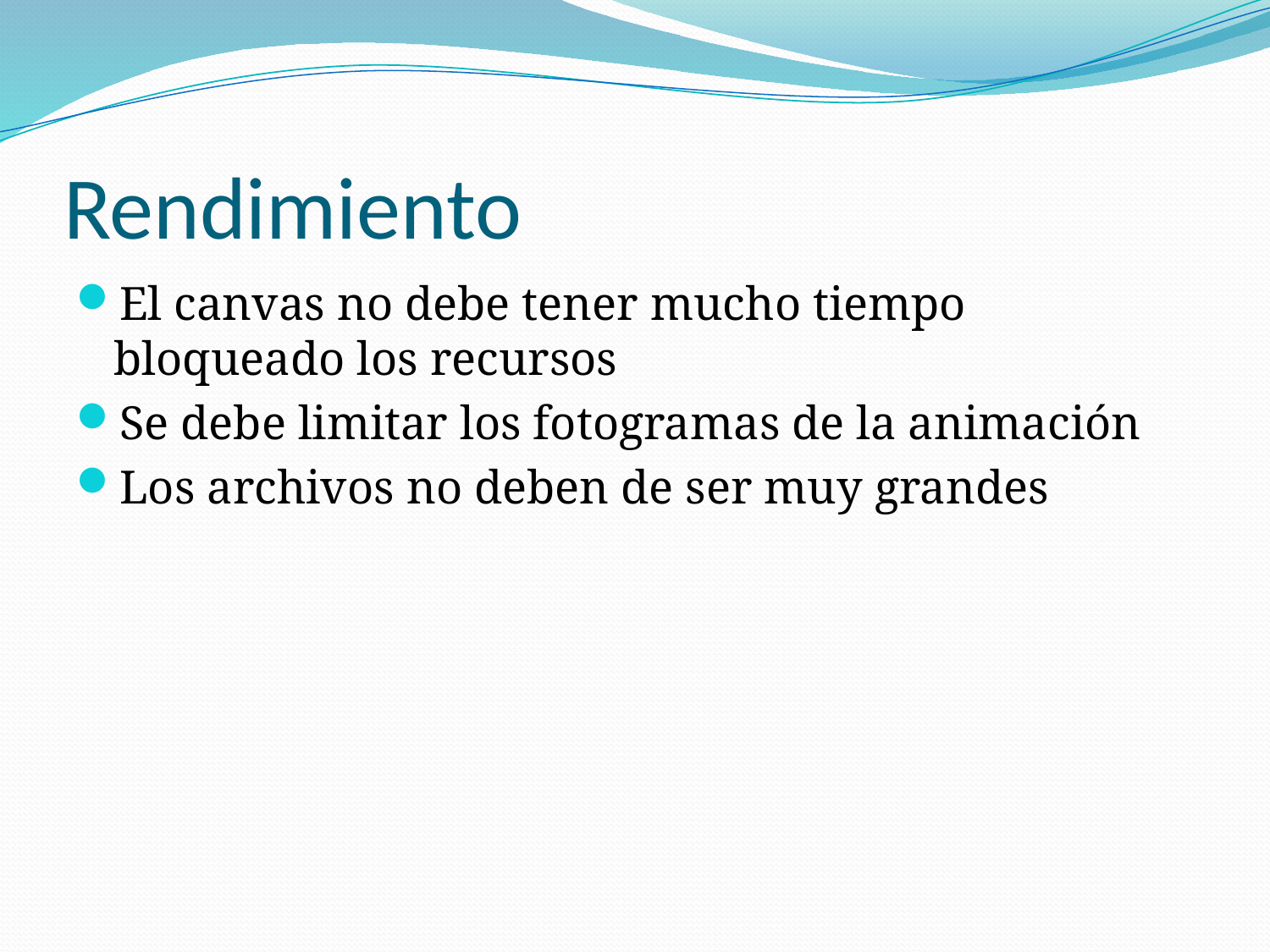

# Rendimiento
El canvas no debe tener mucho tiempo bloqueado los recursos
Se debe limitar los fotogramas de la animación
Los archivos no deben de ser muy grandes